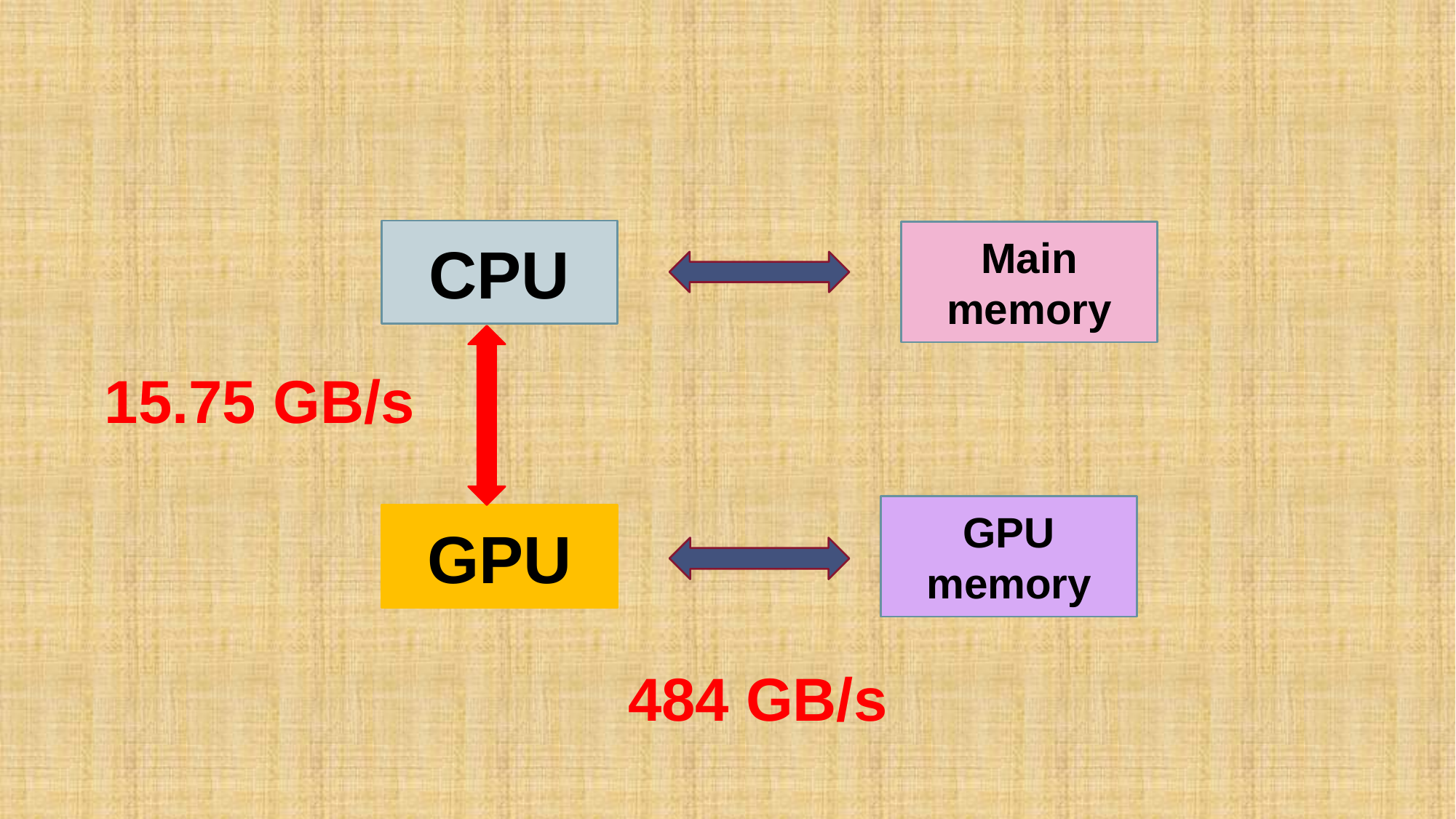

CPU
Main memory

15.75 GB/s

GPU memory
GPU

484 GB/s